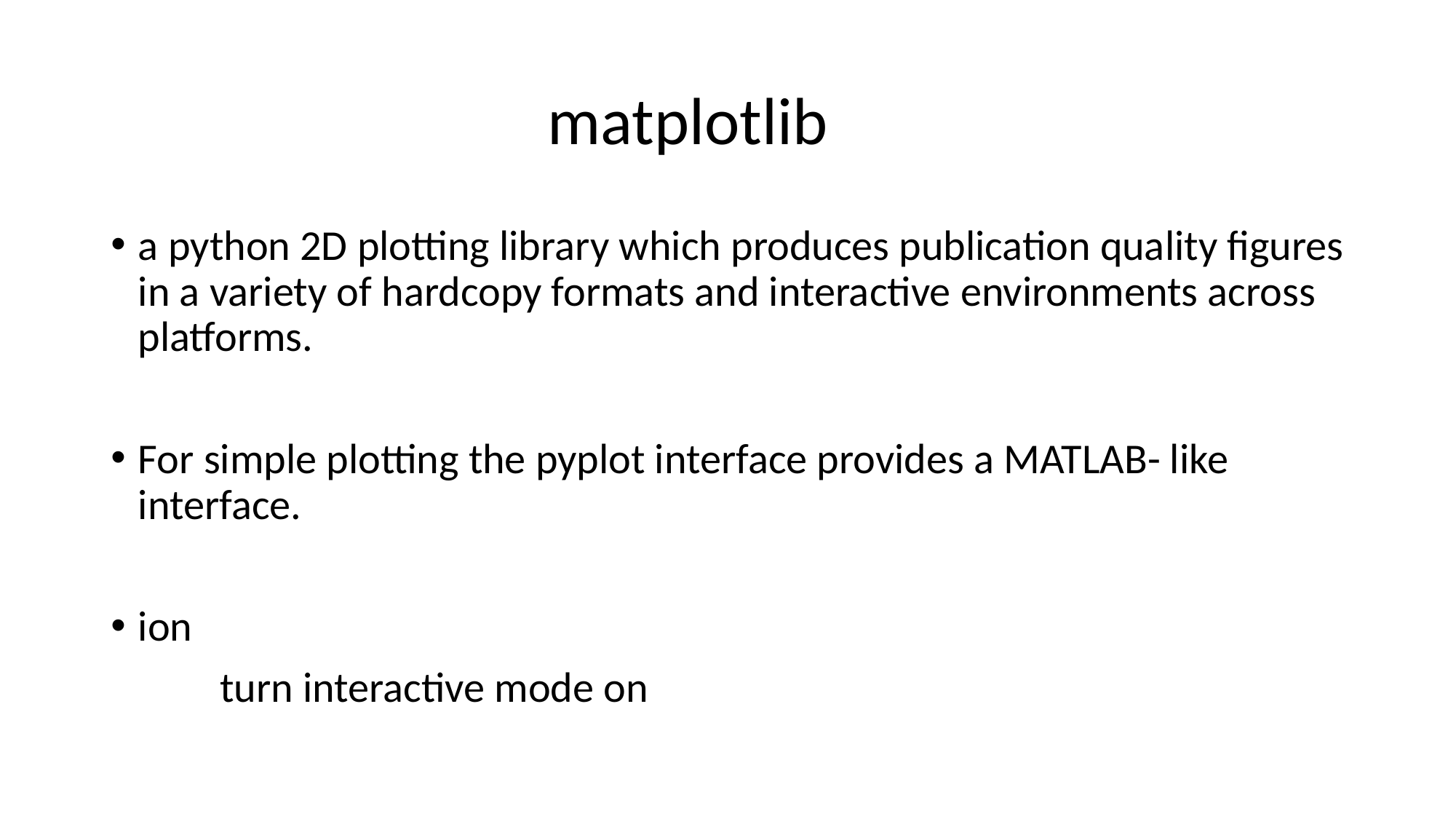

# matplotlib
a python 2D plotting library which produces publication quality figures in a variety of hardcopy formats and interactive environments across platforms.

For simple plotting the pyplot interface provides a MATLAB- like interface.

ion
	turn interactive mode on